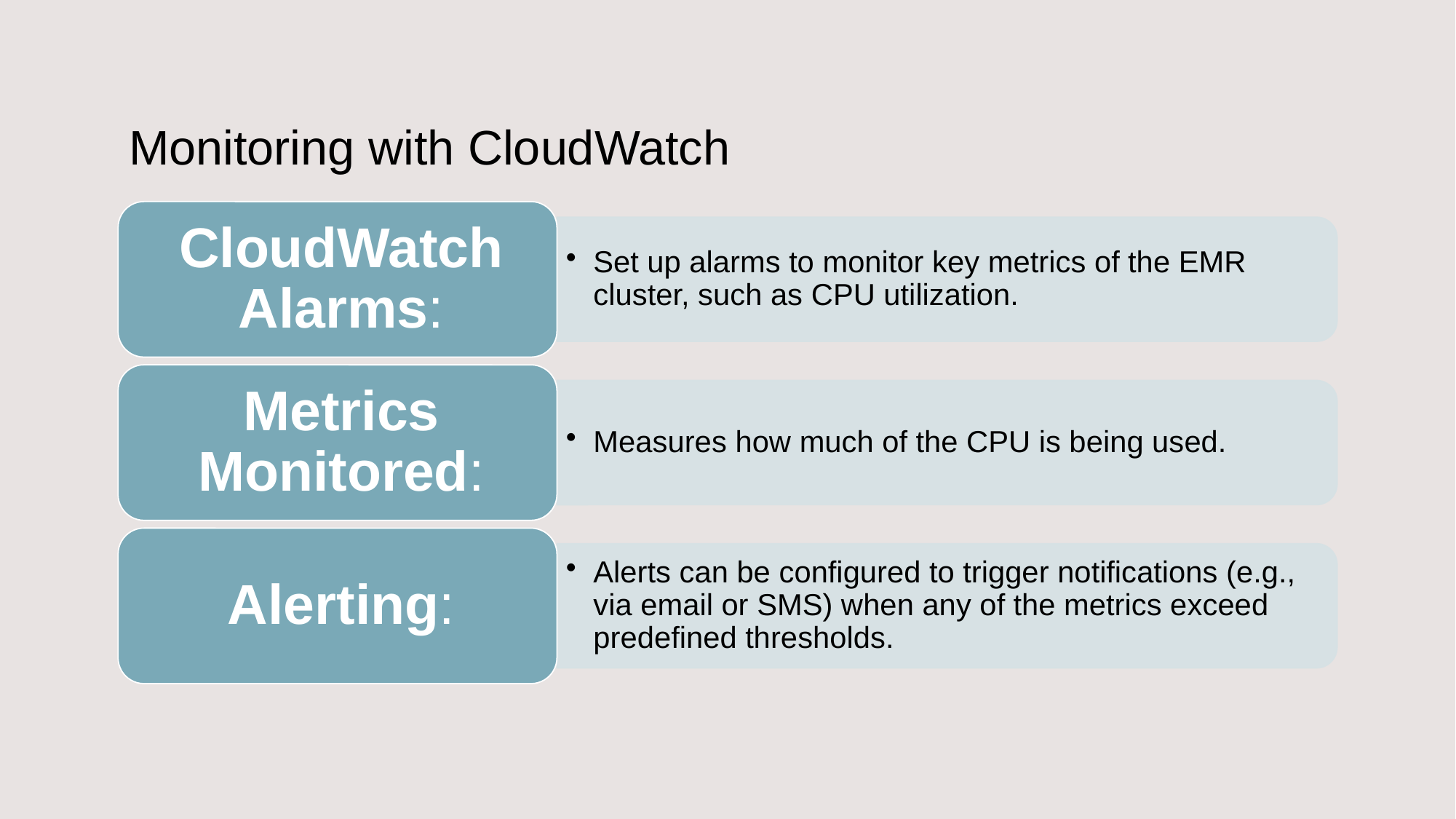

# Monitoring with CloudWatch
Set up alarms to monitor key metrics of the EMR cluster, such as CPU utilization.
CloudWatch Alarms:
Measures how much of the CPU is being used.
Metrics Monitored:
Alerts can be configured to trigger notifications (e.g., via email or SMS) when any of the metrics exceed predefined thresholds.
Alerting: